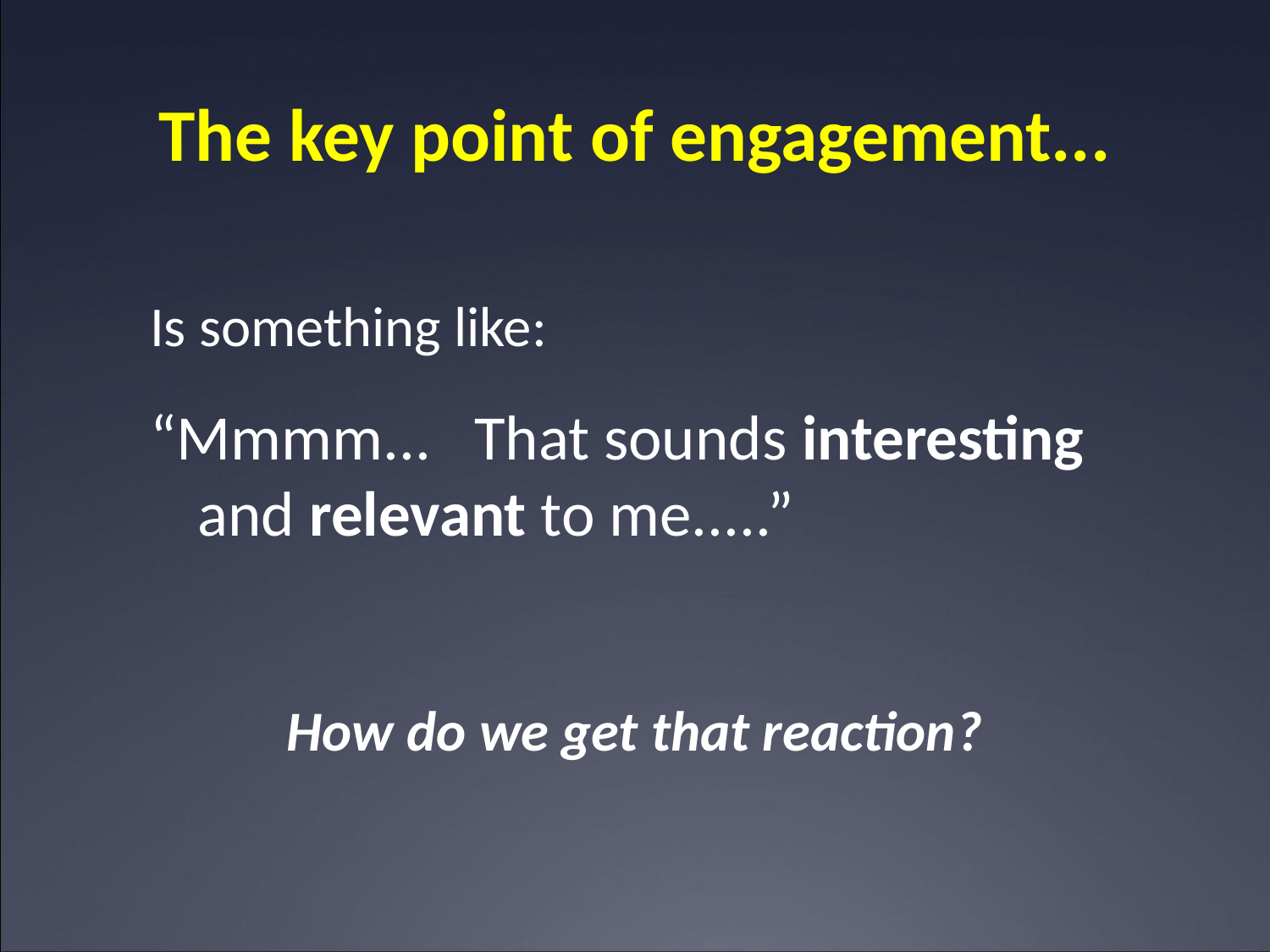

# The key point of engagement...
Is something like:
“Mmmm...   That sounds interesting and relevant to me.....”

How do we get that reaction?